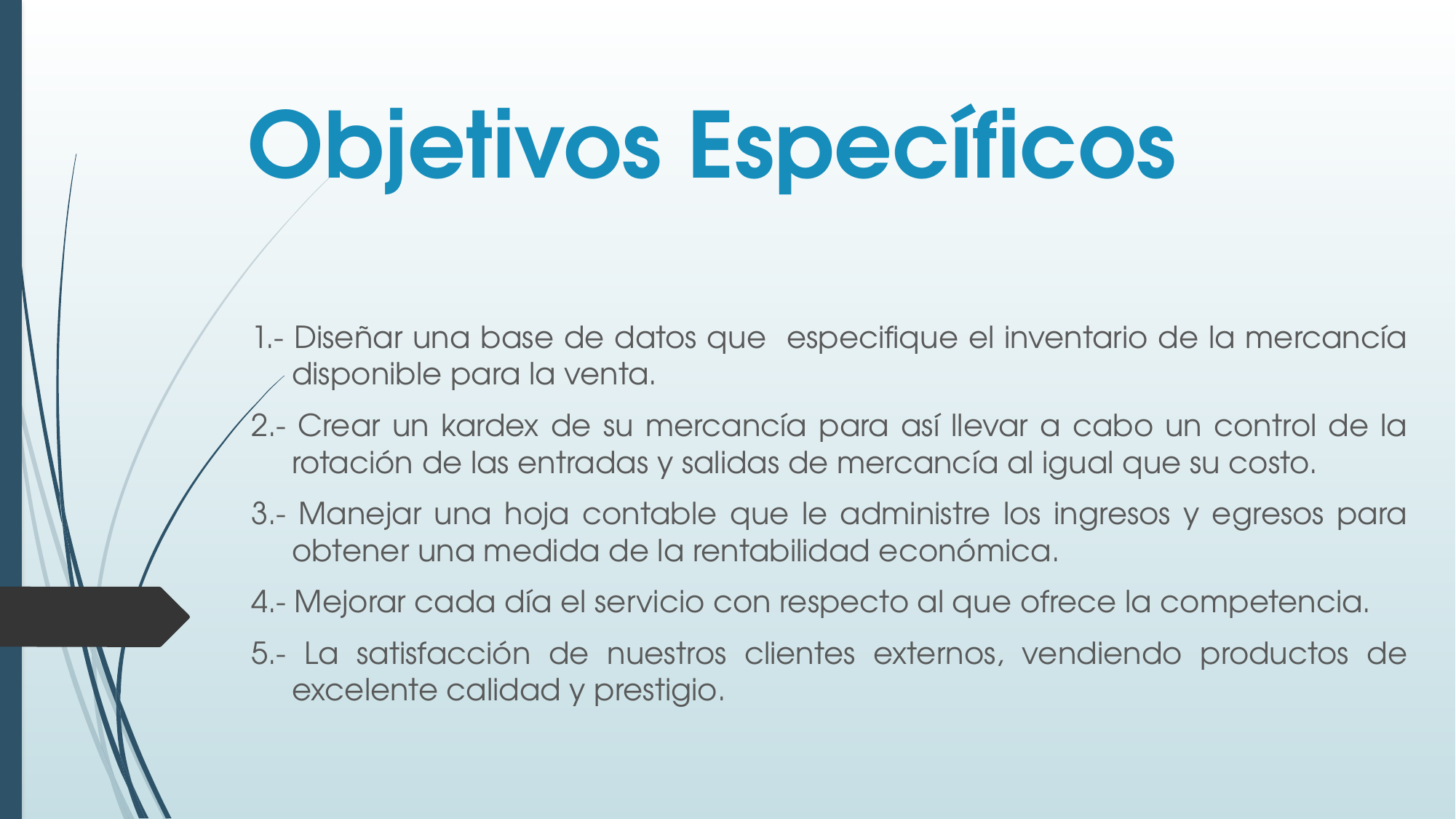

# Objetivos Específicos
1.- Diseñar una base de datos que  especifique el inventario de la mercancía disponible para la venta.
2.- Crear un kardex de su mercancía para así llevar a cabo un control de la rotación de las entradas y salidas de mercancía al igual que su costo.
3.- Manejar una hoja contable que le administre los ingresos y egresos para obtener una medida de la rentabilidad económica.
4.- Mejorar cada día el servicio con respecto al que ofrece la competencia.
5.- La satisfacción de nuestros clientes externos, vendiendo productos de excelente calidad y prestigio.